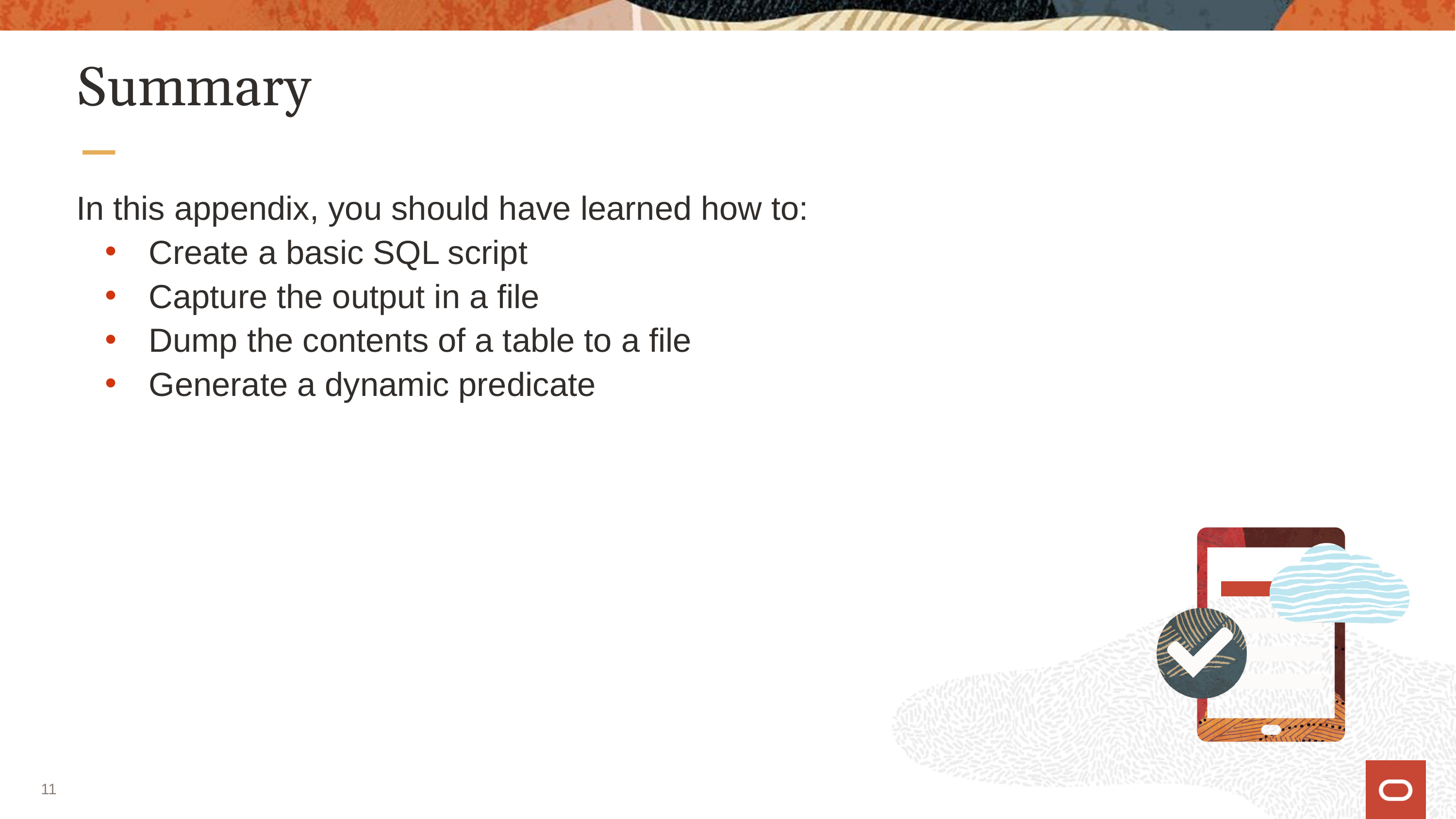

# Summary
In this appendix, you should have learned how to:
Create a basic SQL script
Capture the output in a file
Dump the contents of a table to a file
Generate a dynamic predicate